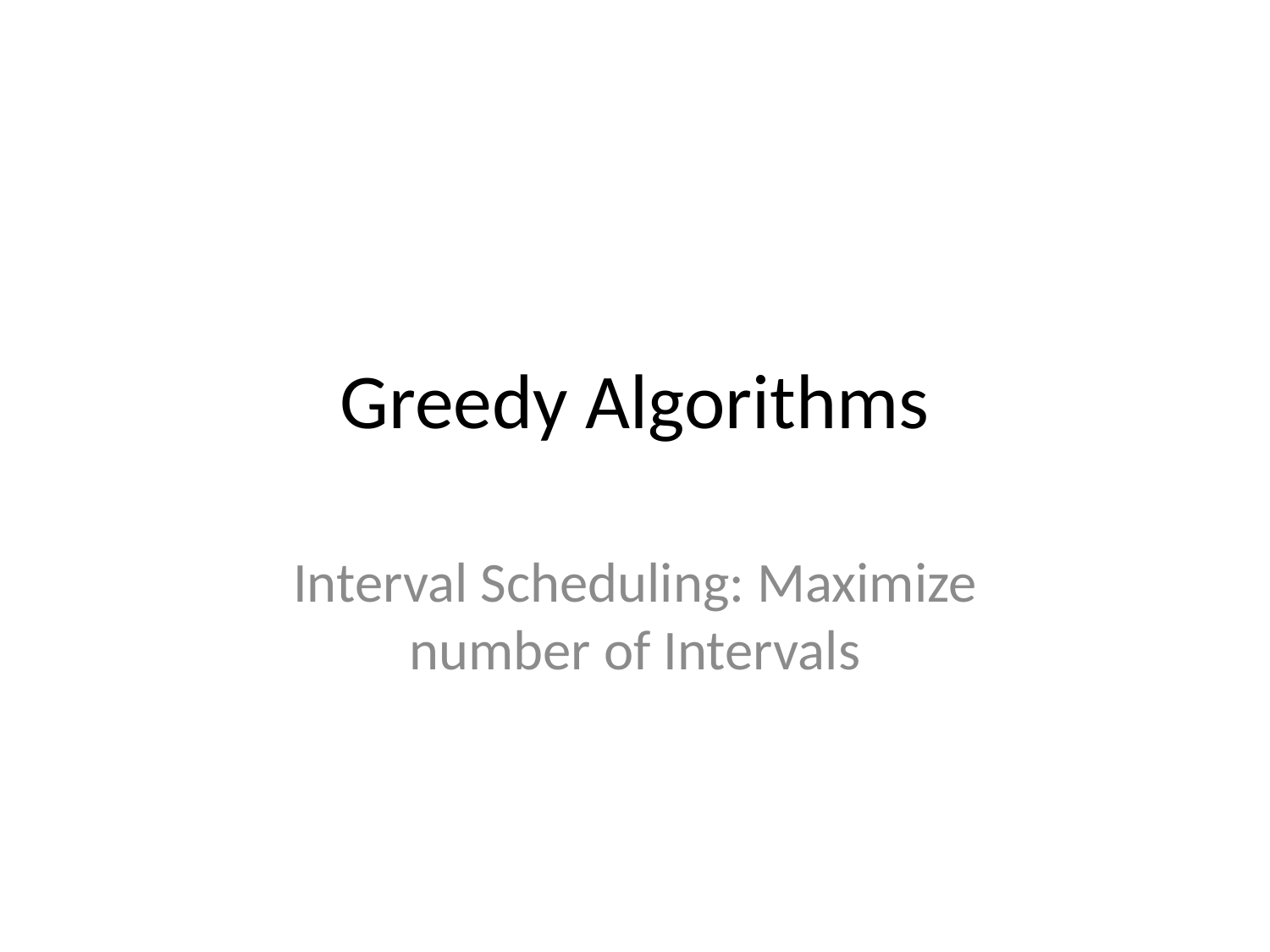

# Greedy Algorithms
Interval Scheduling: Maximize number of Intervals